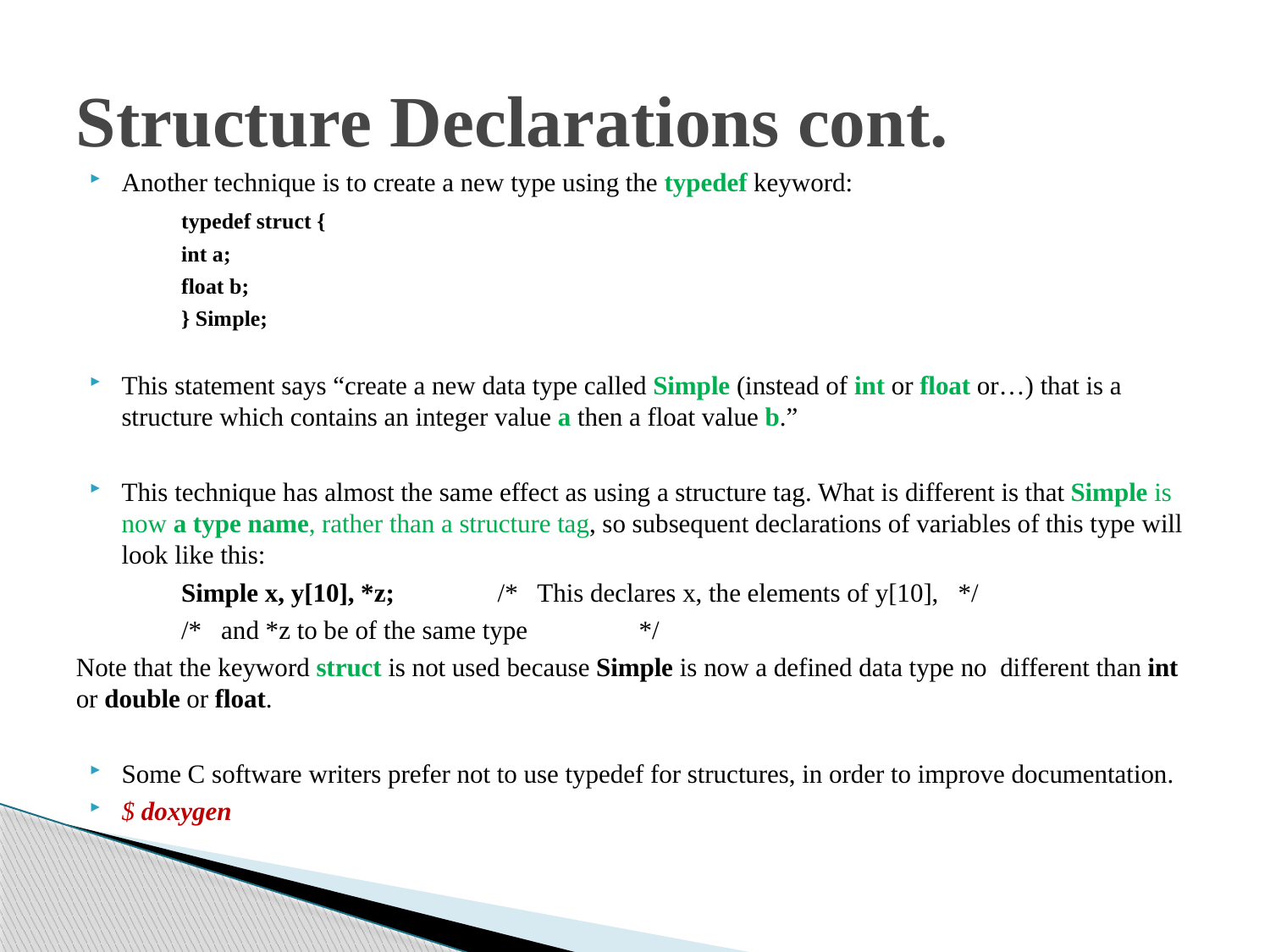

# Structure Declarations cont.
Another technique is to create a new type using the typedef keyword:
	typedef struct {
		int a;
		float b;
	} Simple;

This statement says “create a new data type called Simple (instead of int or float or…) that is a structure which contains an integer value a then a float value b.”

This technique has almost the same effect as using a structure tag. What is different is that Simple is now a type name, rather than a structure tag, so subsequent declarations of variables of this type will look like this:
	Simple x, y[10], *z;		/*   This declares x, the elements of y[10],   */
				/*   and *z to be of the same type                 */
Note that the keyword struct is not used because Simple is now a defined data type no  different than int or double or float.

Some C software writers prefer not to use typedef for structures, in order to improve documentation.
$ doxygen